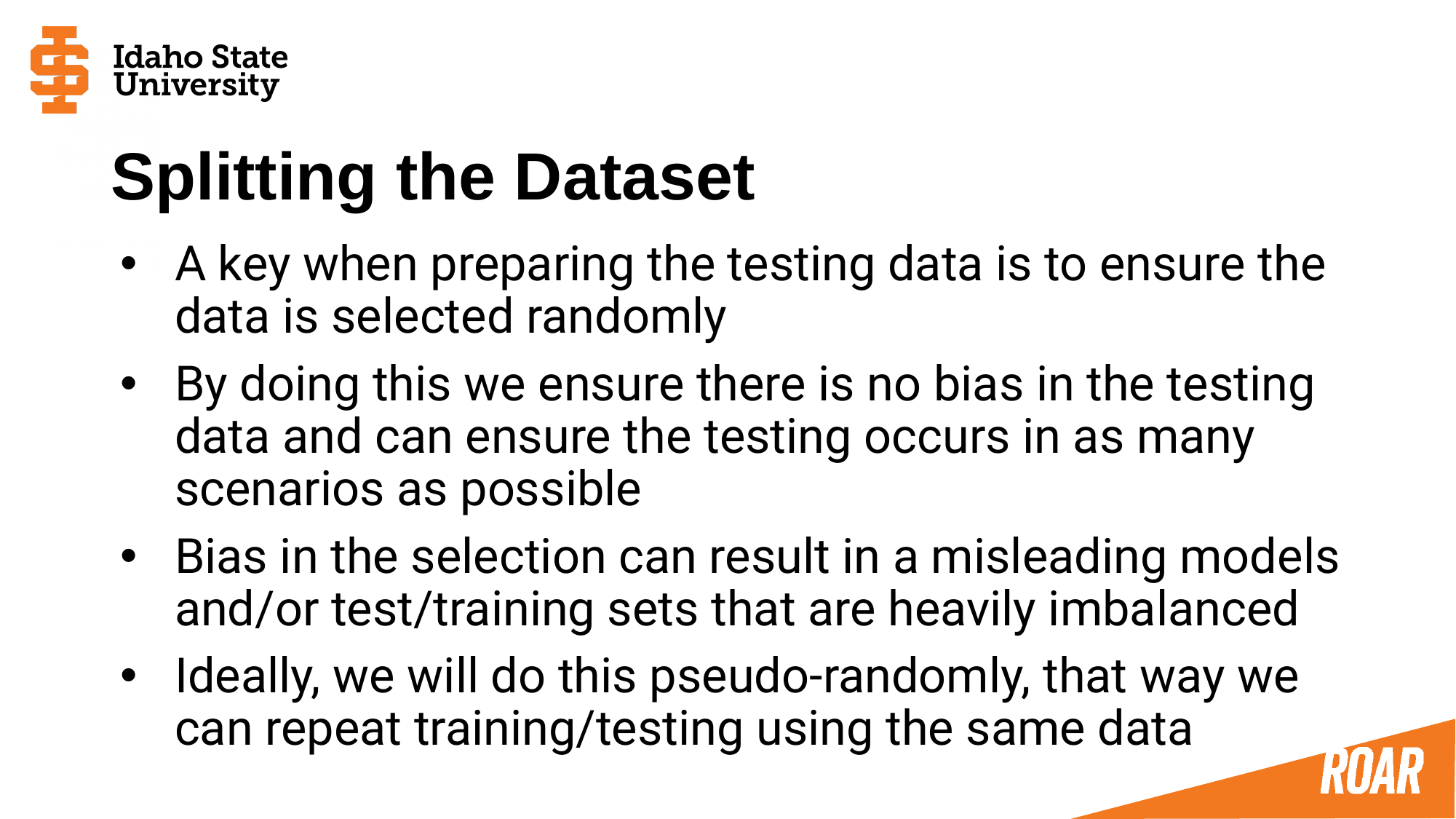

# Splitting the Dataset
A key when preparing the testing data is to ensure the data is selected randomly
By doing this we ensure there is no bias in the testing data and can ensure the testing occurs in as many scenarios as possible
Bias in the selection can result in a misleading models and/or test/training sets that are heavily imbalanced
Ideally, we will do this pseudo-randomly, that way we can repeat training/testing using the same data